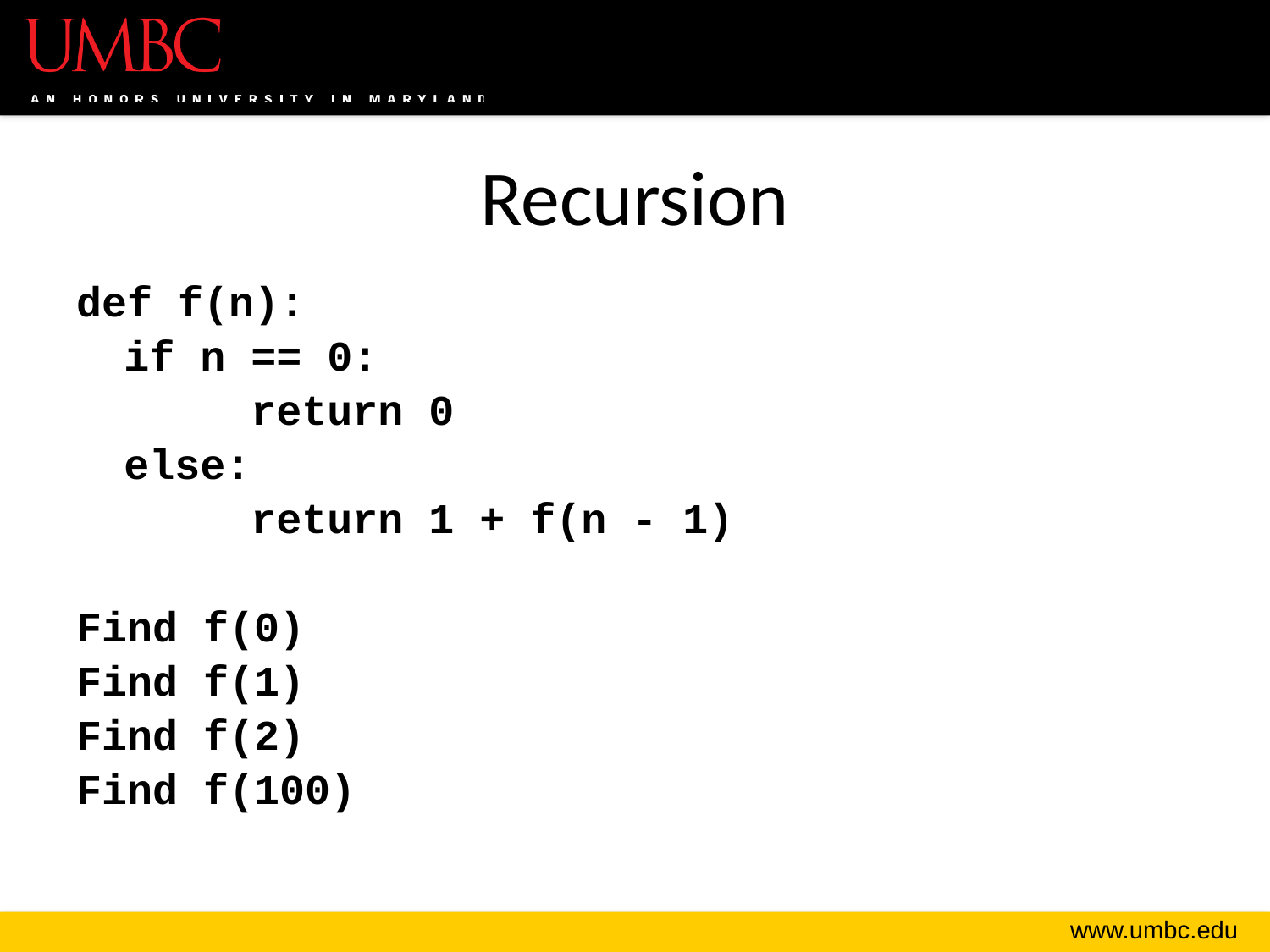

Recursion
def f(n):
	if n == 0:
		return 0
	else:
		return 1 + f(n - 1)

Find f(0)
Find f(1)
Find f(2)
Find f(100)